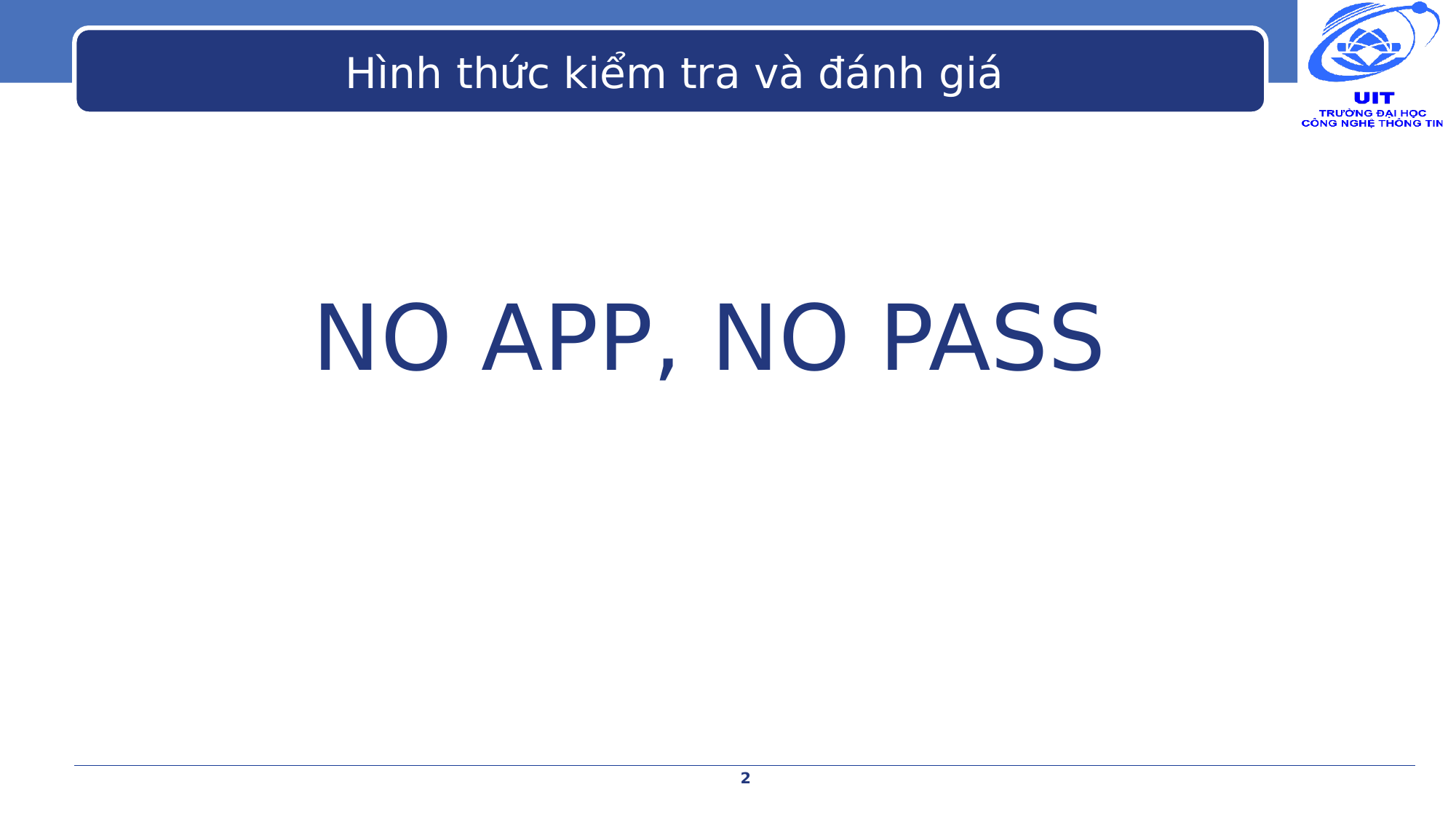

# Hình thức kiểm tra và đánh giá
NO APP, NO PASS
2